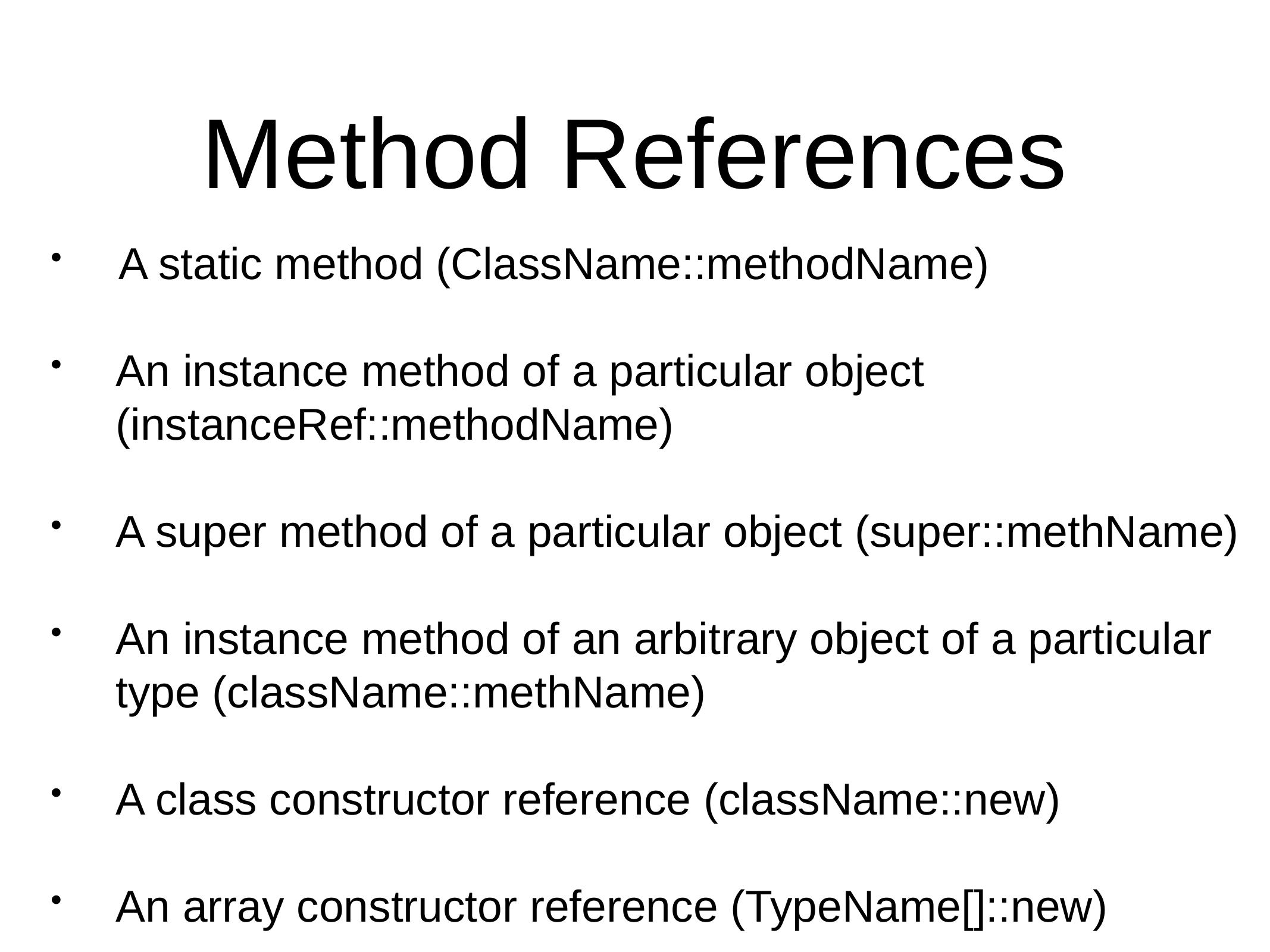

Method References

  A static method (ClassName::methodName)

An instance method of a particular object (instanceRef::methodName)

A super method of a particular object (super::methName)

An instance method of an arbitrary object of a particular type (className::methName)

A class constructor reference (className::new)

An array constructor reference (TypeName[]::new)